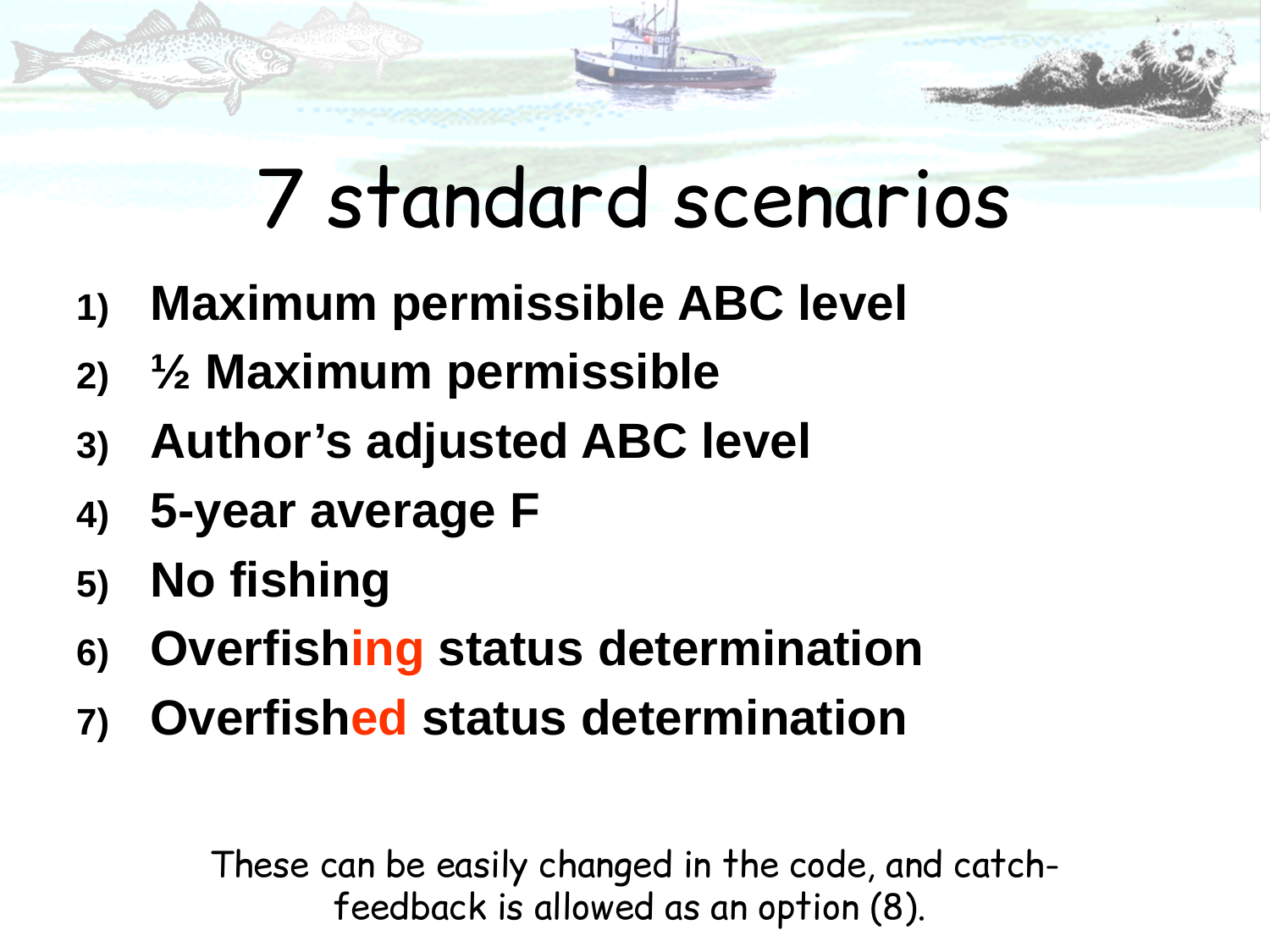

# 7 standard scenarios
Maximum permissible ABC level
½ Maximum permissible
Author’s adjusted ABC level
5-year average F
No fishing
Overfishing status determination
Overfished status determination
These can be easily changed in the code, and catch-feedback is allowed as an option (8).